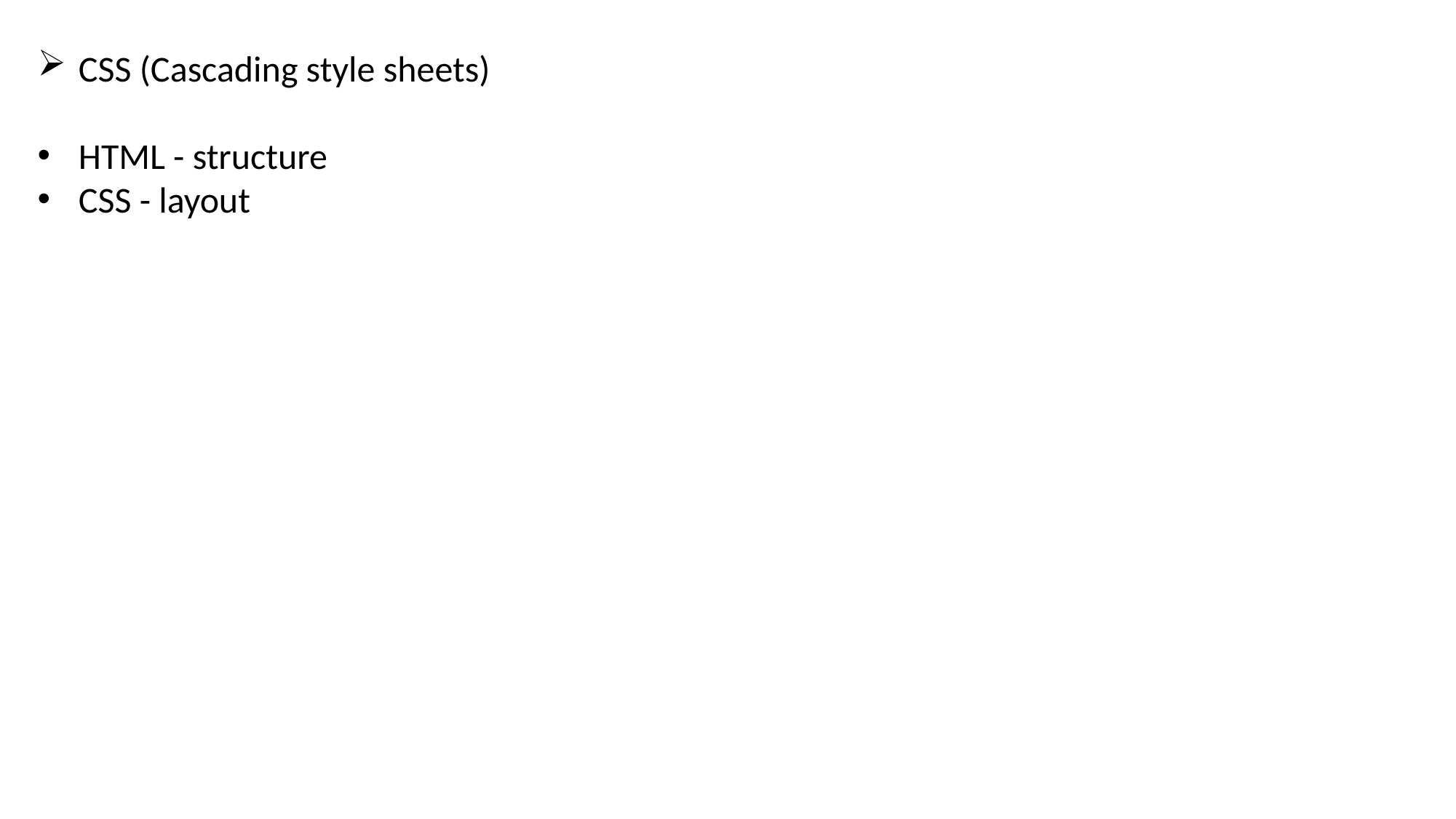

CSS (Cascading style sheets)

HTML - structure
CSS - layout